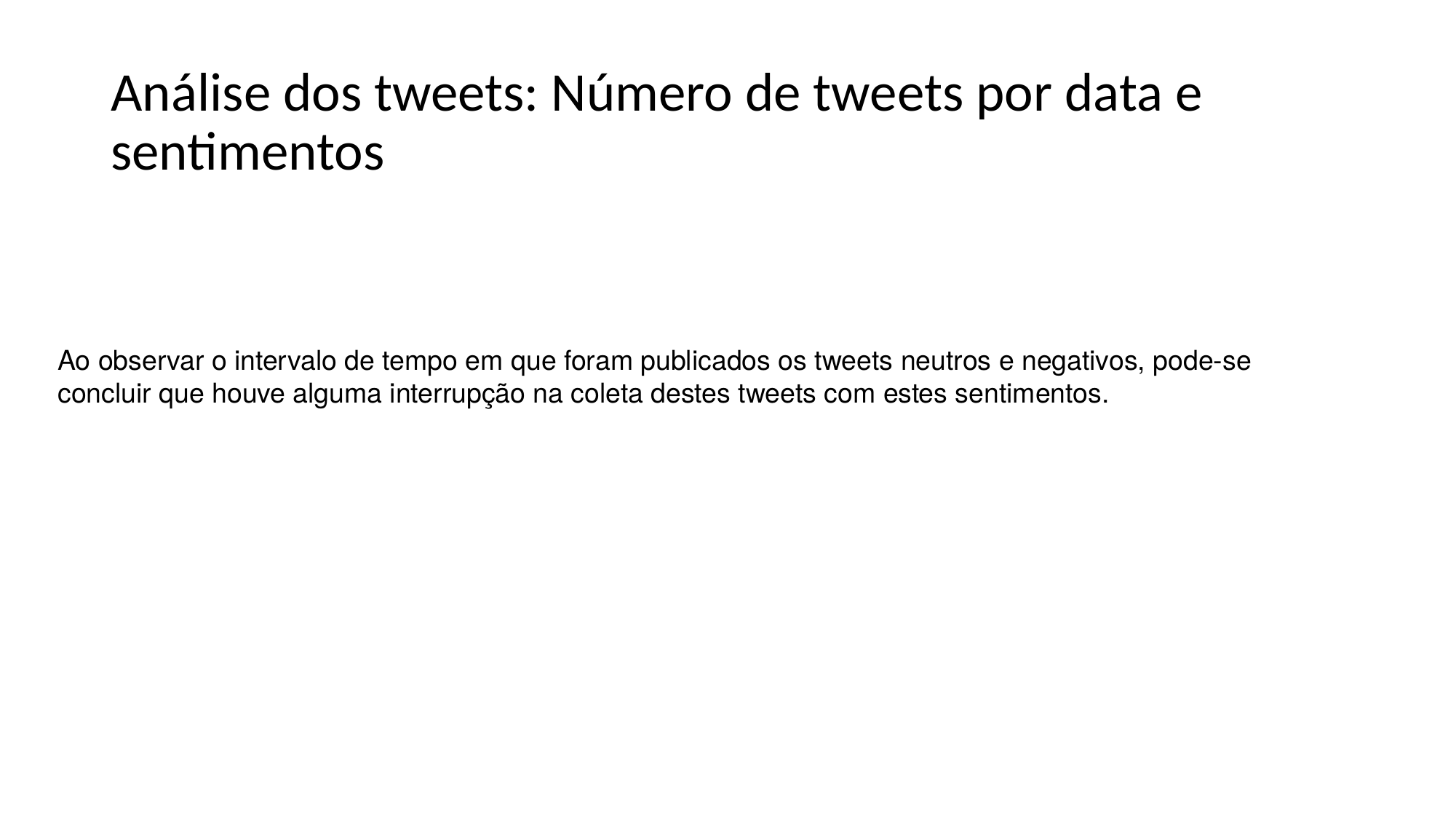

# Análise dos tweets: Número de tweets por data e sentimentos

Ao observar o intervalo de tempo em que foram publicados os tweets neutros e negativos, pode-se concluir que houve alguma interrupção na coleta destes tweets com estes sentimentos.